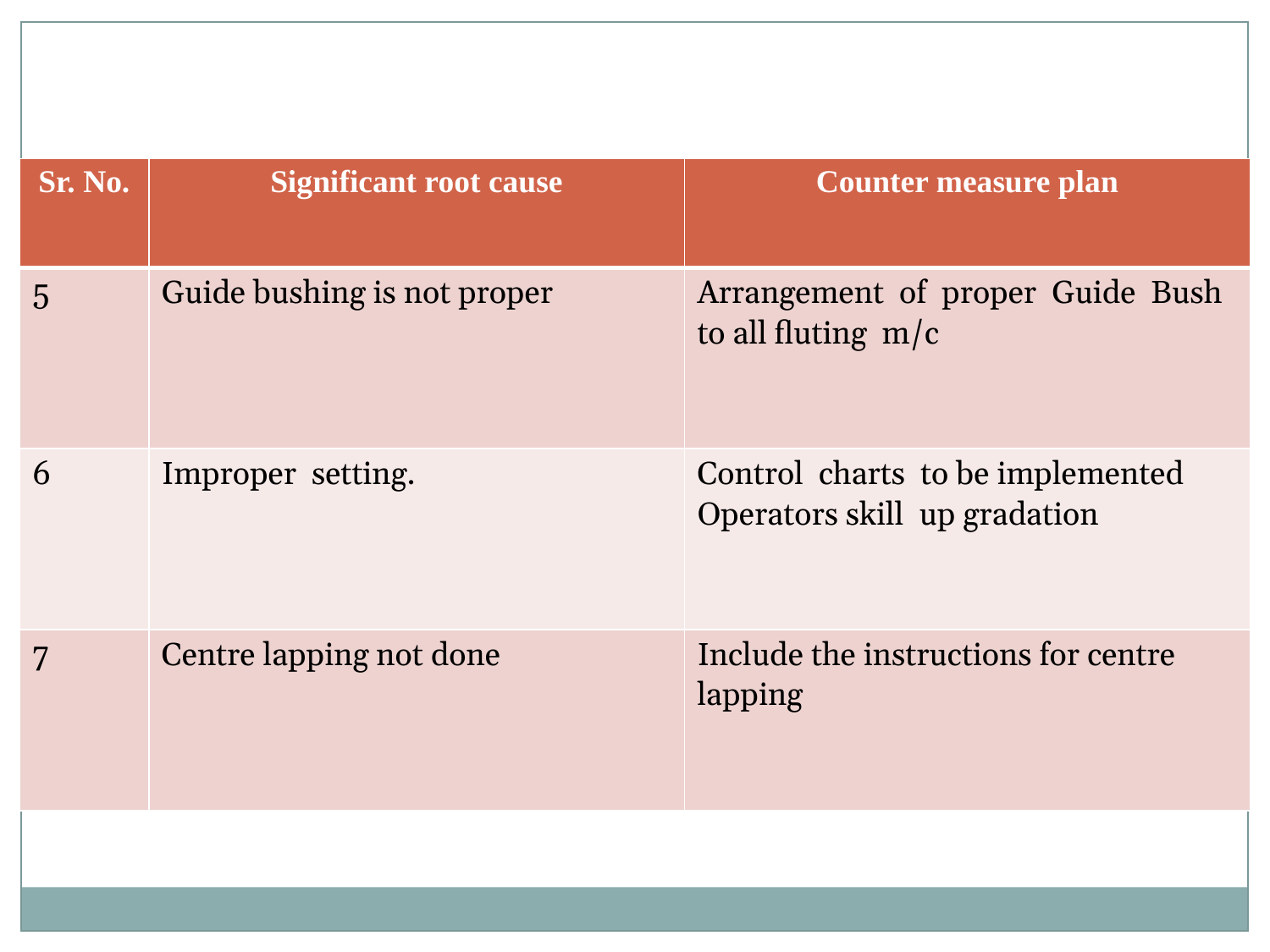

| Sr. No. | Significant root cause | Counter measure plan |
| --- | --- | --- |
| 5 | Guide bushing is not proper | Arrangement of proper Guide Bush to all fluting m/c |
| 6 | Improper setting. | Control charts to be implemented Operators skill up gradation |
| 7 | Centre lapping not done | Include the instructions for centre lapping |